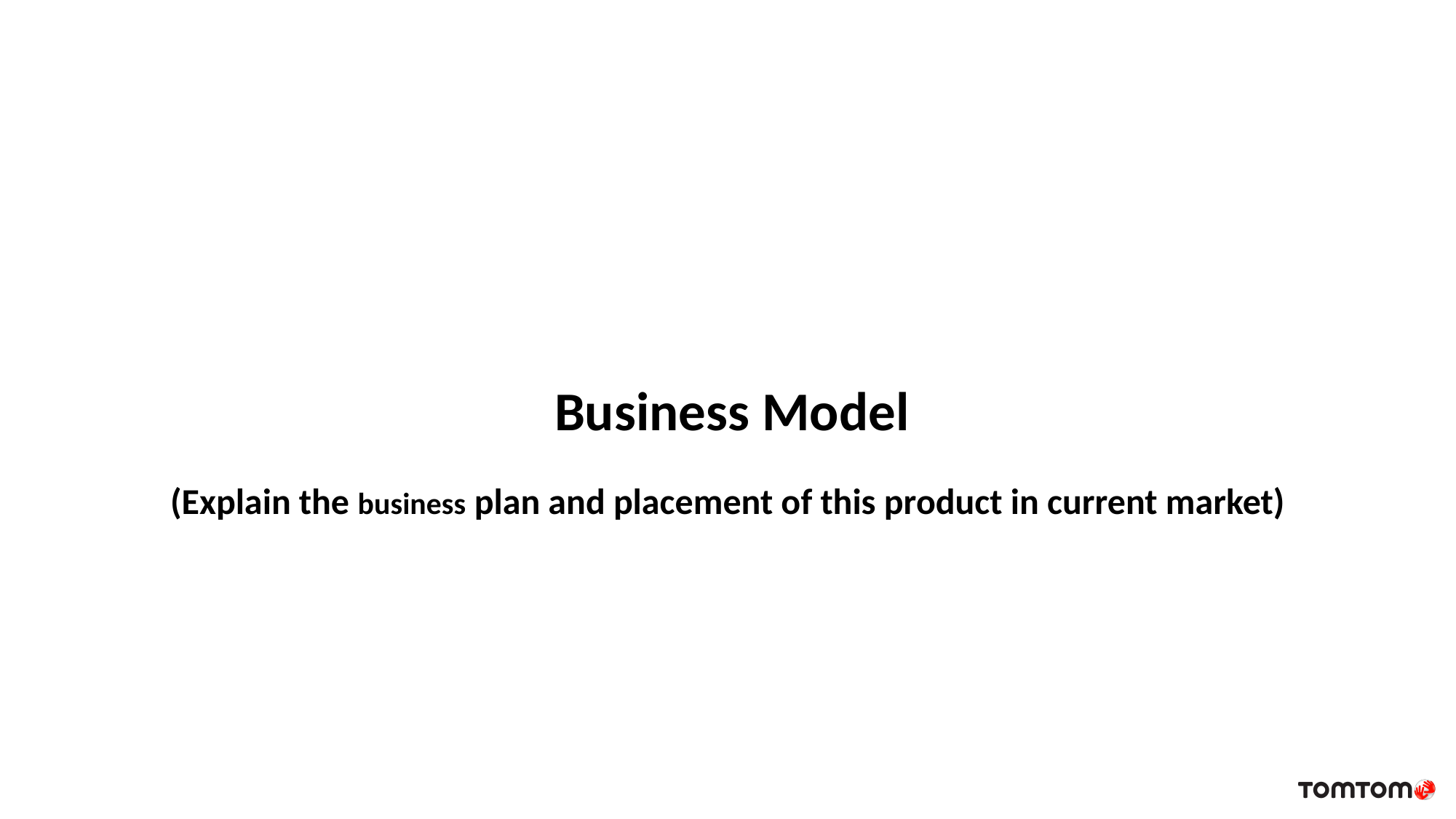

Business Model
(Explain the business plan and placement of this product in current market)